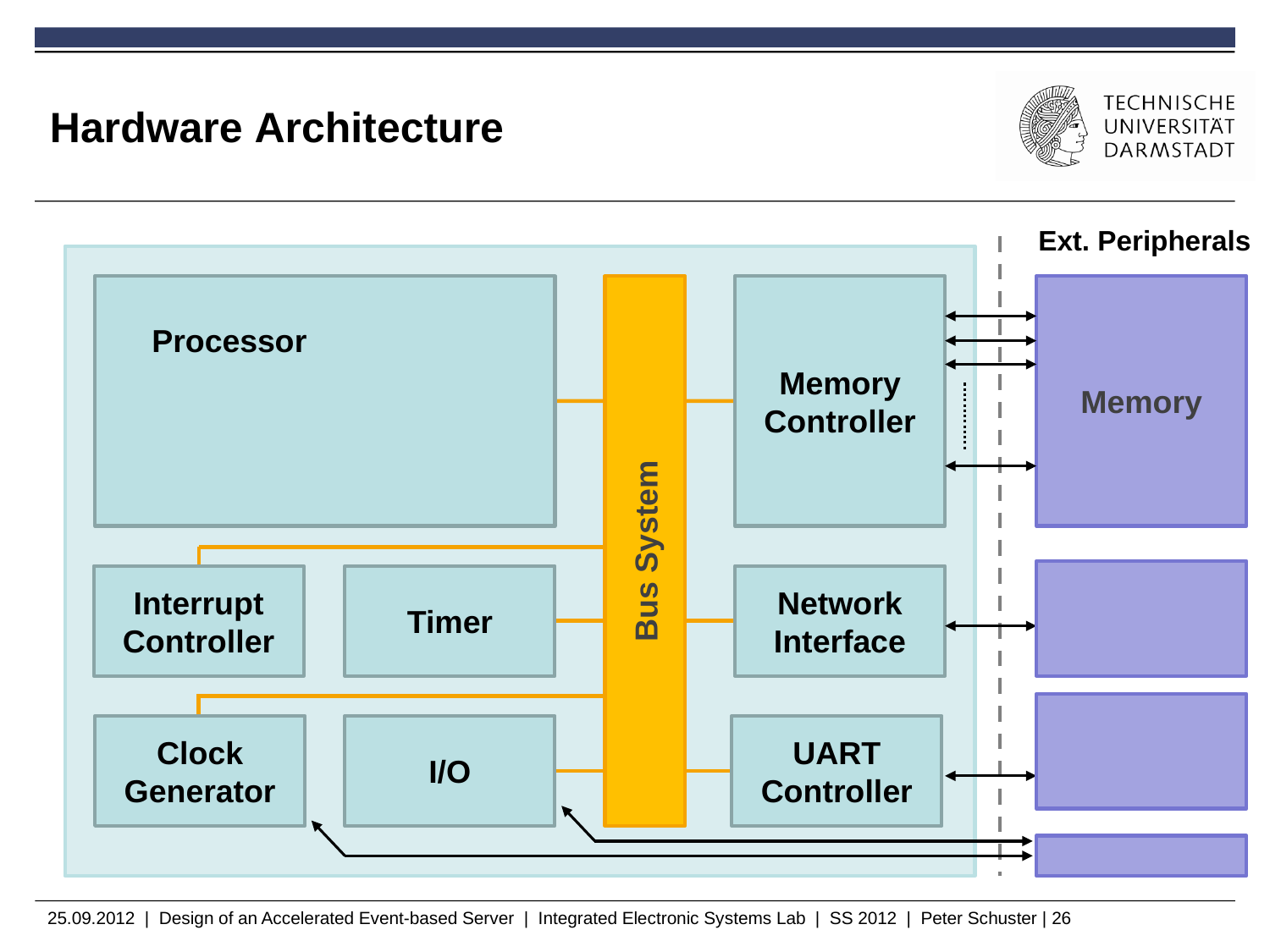

# Hardware Architecture
Ext. Peripherals

     Processor
Bus System
Memory Controller
Memory

Interrupt
Controller
Timer
Network Interface

Clock
Generator
I/O
UART Controller